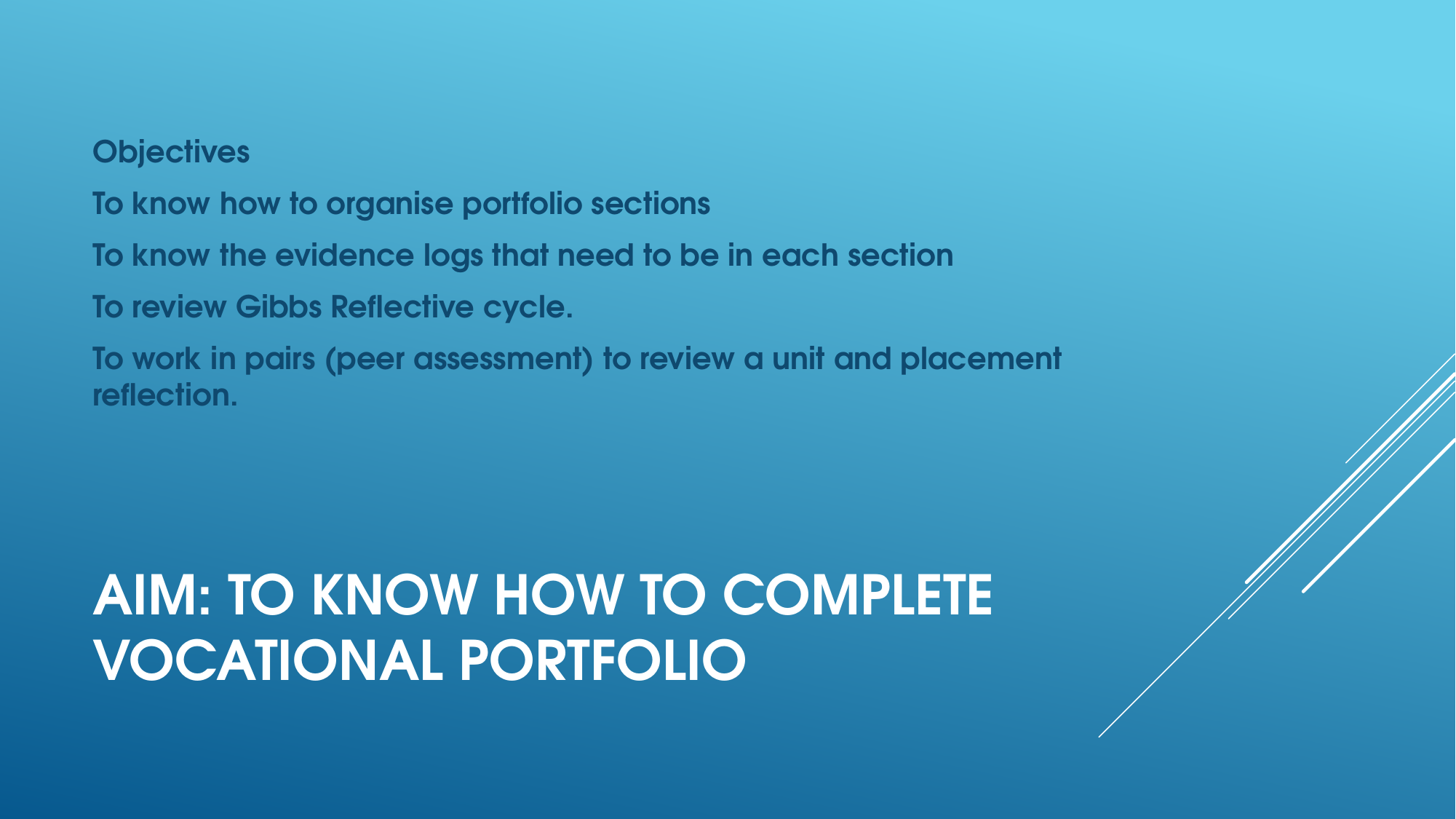

Objectives
To know how to organise portfolio sections
To know the evidence logs that need to be in each section
To review Gibbs Reflective cycle.
To work in pairs (peer assessment) to review a unit and placement reflection.

# Aim: To know how to complete vocational portfolio